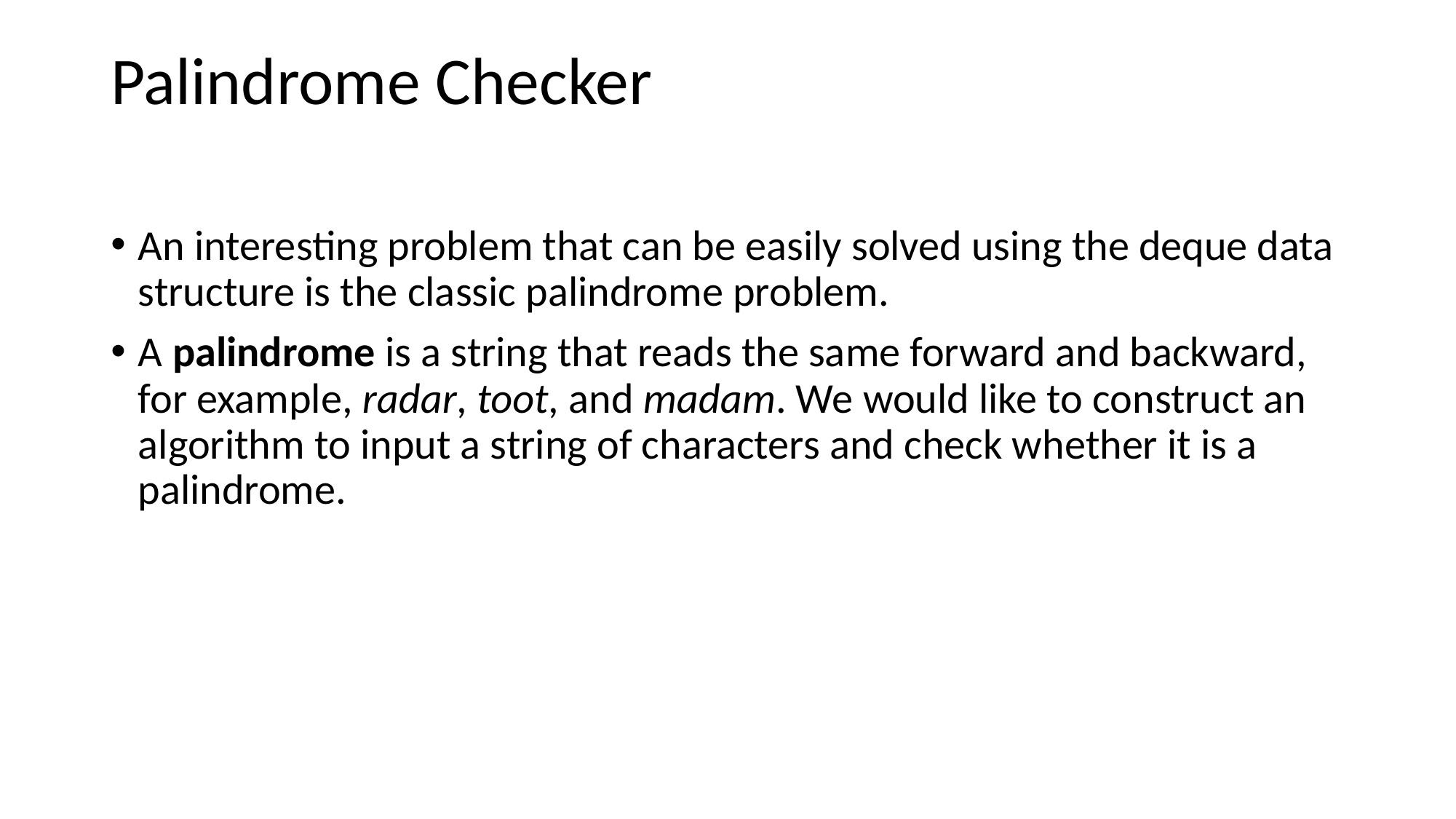

# Palindrome Checker
An interesting problem that can be easily solved using the deque data structure is the classic palindrome problem.
A palindrome is a string that reads the same forward and backward, for example, radar, toot, and madam. We would like to construct an algorithm to input a string of characters and check whether it is a palindrome.